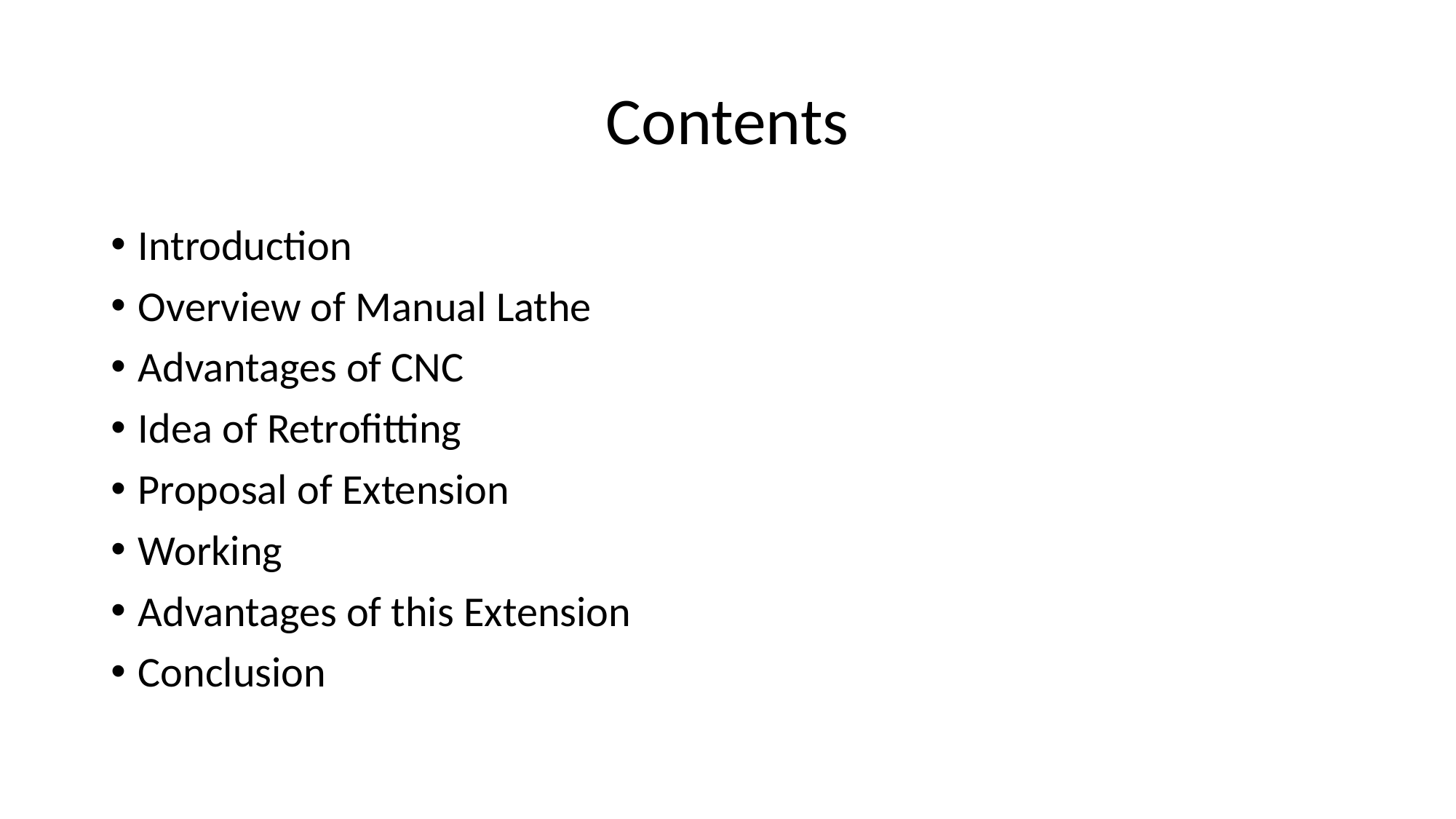

# Contents
Introduction
Overview of Manual Lathe
Advantages of CNC
Idea of Retrofitting
Proposal of Extension
Working
Advantages of this Extension
Conclusion